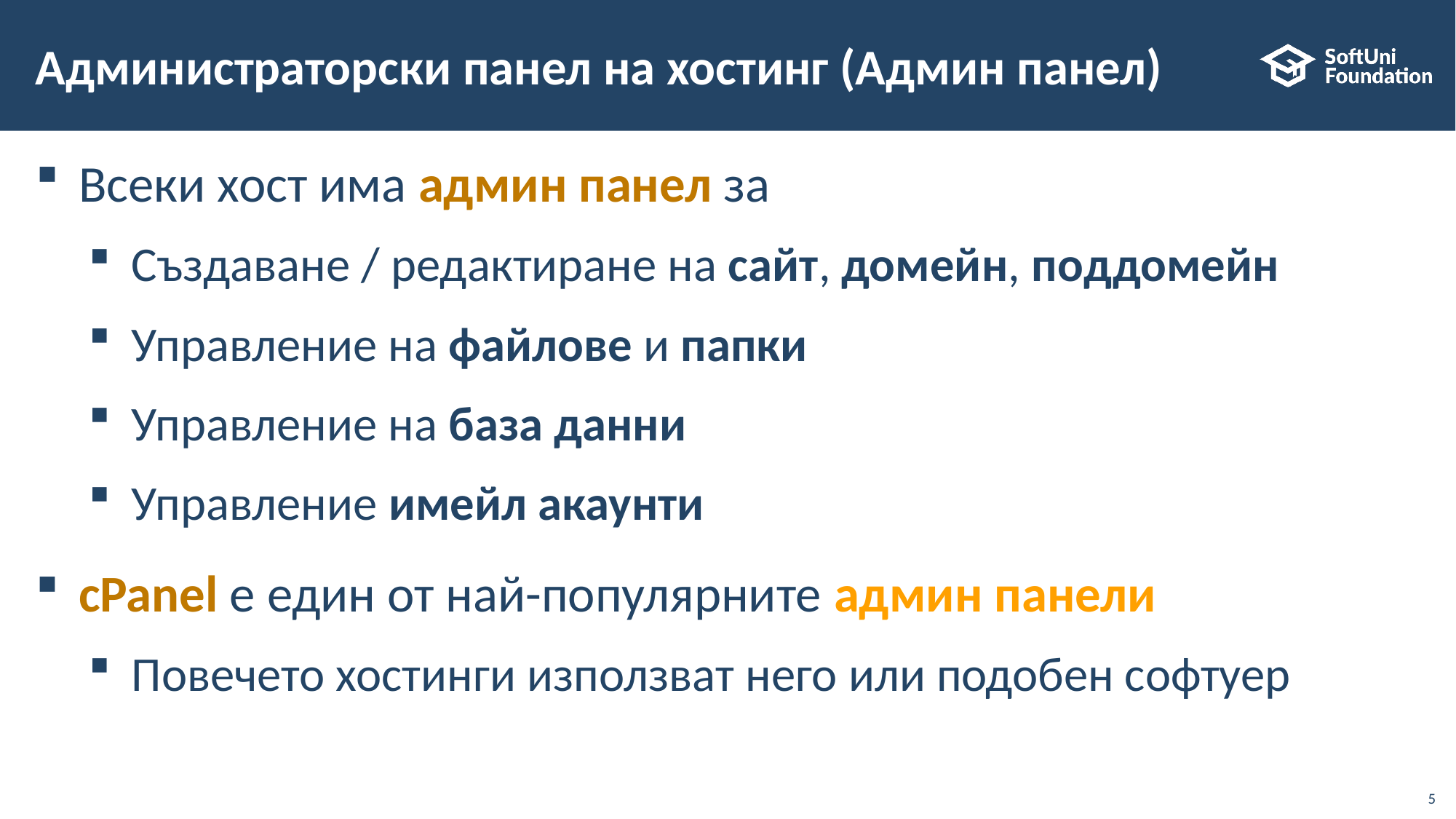

# Администраторски панел на хостинг (Админ панел)
Всеки хост има админ панел за
Създаване / редактиране на сайт, домейн, поддомейн
Управление на файлове и папки
Управление на база данни
Управление имейл акаунти
cPanel е един от най-популярните админ панели
Повечето хостинги използват него или подобен софтуер
5